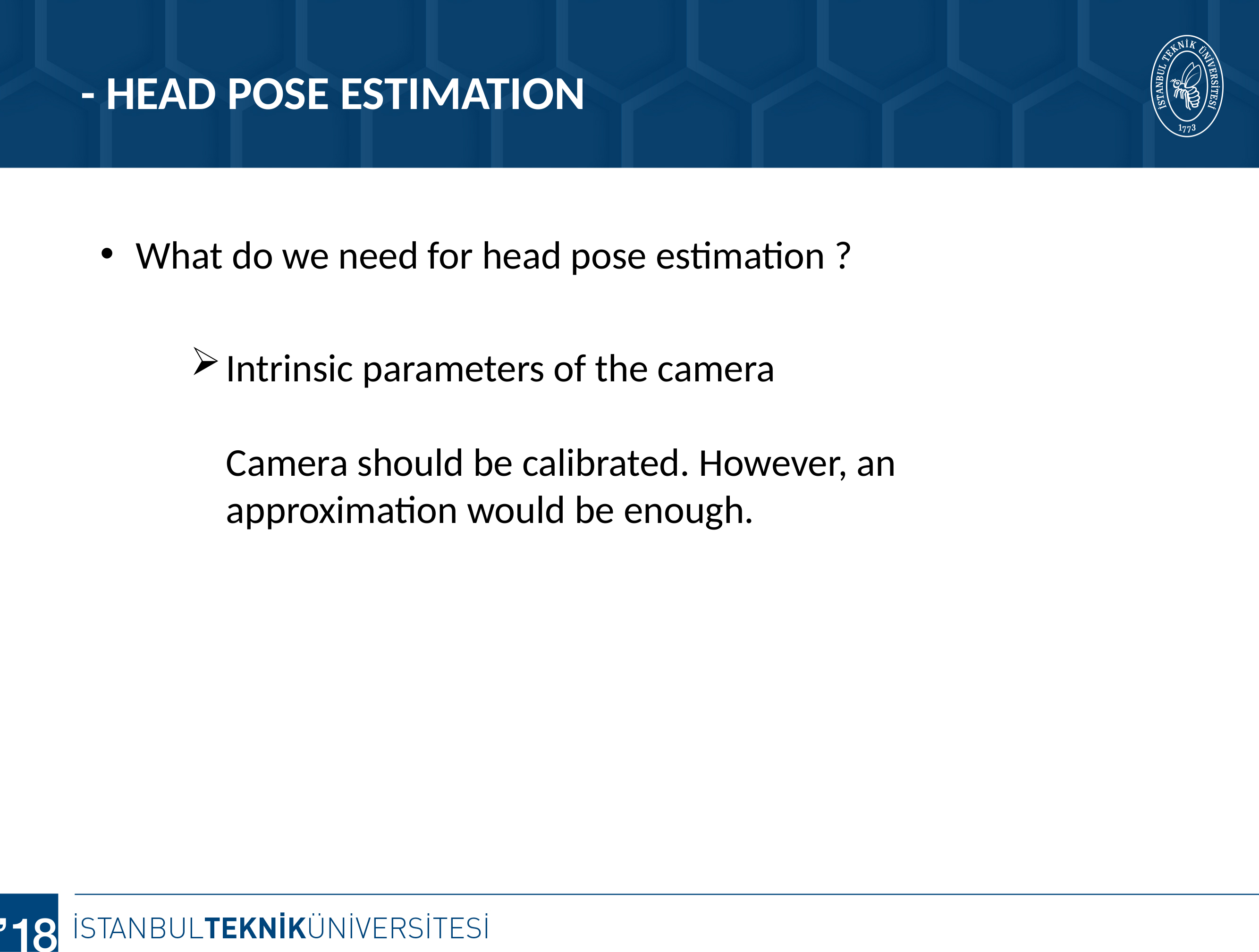

# - HEAD POSE ESTIMATION
What do we need for head pose estimation ?
Intrinsic parameters of the camera
Camera should be calibrated. However, an approximation would be enough.